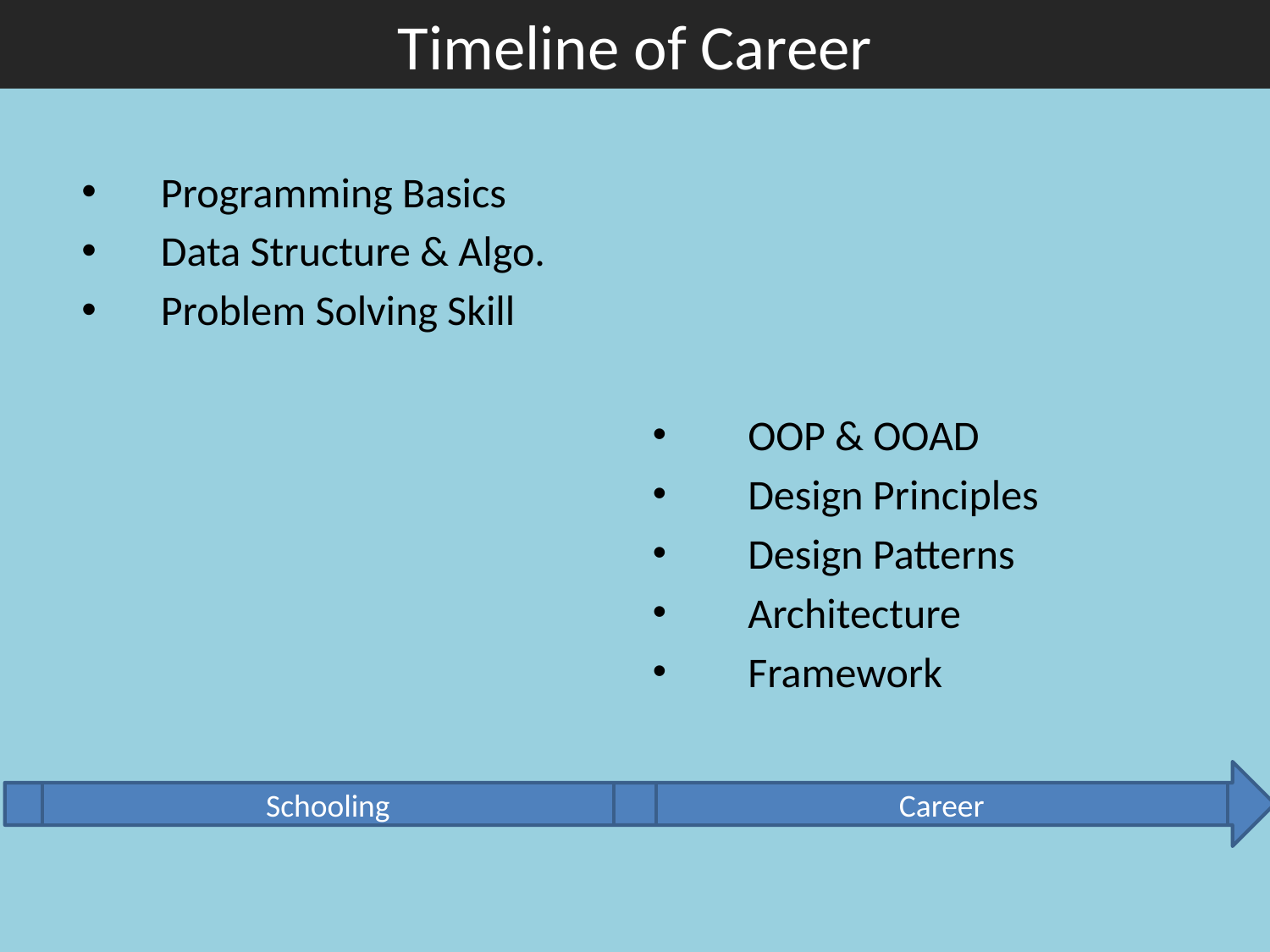

Timeline of Career
Programming Basics
Data Structure & Algo.
Problem Solving Skill
OOP & OOAD
Design Principles
Design Patterns
Architecture
Framework

Schooling
Career